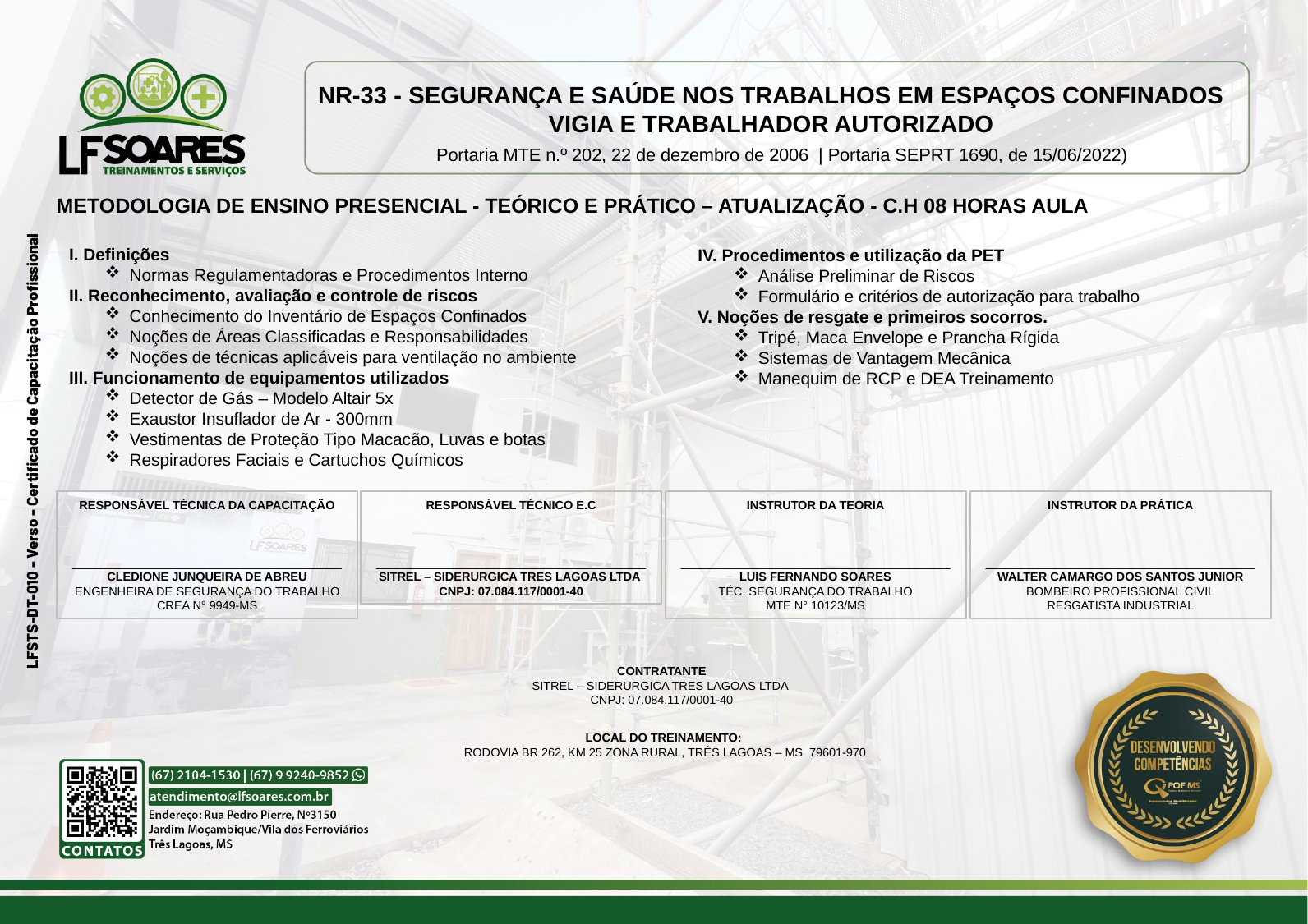

NR-33 - SEGURANÇA E SAÚDE NOS TRABALHOS EM ESPAÇOS CONFINADOS
VIGIA E TRABALHADOR AUTORIZADO
 Portaria MTE n.º 202, 22 de dezembro de 2006  | Portaria SEPRT 1690, de 15/06/2022)
METODOLOGIA DE ENSINO PRESENCIAL - TEÓRICO E PRÁTICO – ATUALIZAÇÃO - C.H 08 HORAS AULA
I. Definições
Normas Regulamentadoras e Procedimentos Interno
II. Reconhecimento, avaliação e controle de riscos
Conhecimento do Inventário de Espaços Confinados
Noções de Áreas Classificadas e Responsabilidades
Noções de técnicas aplicáveis para ventilação no ambiente
III. Funcionamento de equipamentos utilizados
Detector de Gás – Modelo Altair 5x
Exaustor Insuflador de Ar - 300mm
Vestimentas de Proteção Tipo Macacão, Luvas e botas
Respiradores Faciais e Cartuchos Químicos
IV. Procedimentos e utilização da PET
Análise Preliminar de Riscos
Formulário e critérios de autorização para trabalho
V. Noções de resgate e primeiros socorros.
Tripé, Maca Envelope e Prancha Rígida
Sistemas de Vantagem Mecânica
Manequim de RCP e DEA Treinamento
RESPONSÁVEL TÉCNICO E.C

_________________________________________
SITREL – SIDERURGICA TRES LAGOAS LTDA
CNPJ: 07.084.117/0001-40
INSTRUTOR DA PRÁTICA

_________________________________________
WALTER CAMARGO DOS SANTOS JUNIOR
BOMBEIRO PROFISSIONAL CIVIL
RESGATISTA INDUSTRIAL
INSTRUTOR DA TEORIA

_________________________________________
LUIS FERNANDO SOARES
TÉC. SEGURANÇA DO TRABALHO
MTE N° 10123/MS
RESPONSÁVEL TÉCNICA DA CAPACITAÇÃO

_________________________________________
CLEDIONE JUNQUEIRA DE ABREU
ENGENHEIRA DE SEGURANÇA DO TRABALHO
CREA N° 9949-MS
CONTRATANTE
SITREL – SIDERURGICA TRES LAGOAS LTDA
CNPJ: 07.084.117/0001-40
LOCAL DO TREINAMENTO:
RODOVIA BR 262, KM 25 ZONA RURAL, TRÊS LAGOAS – MS  79601-970